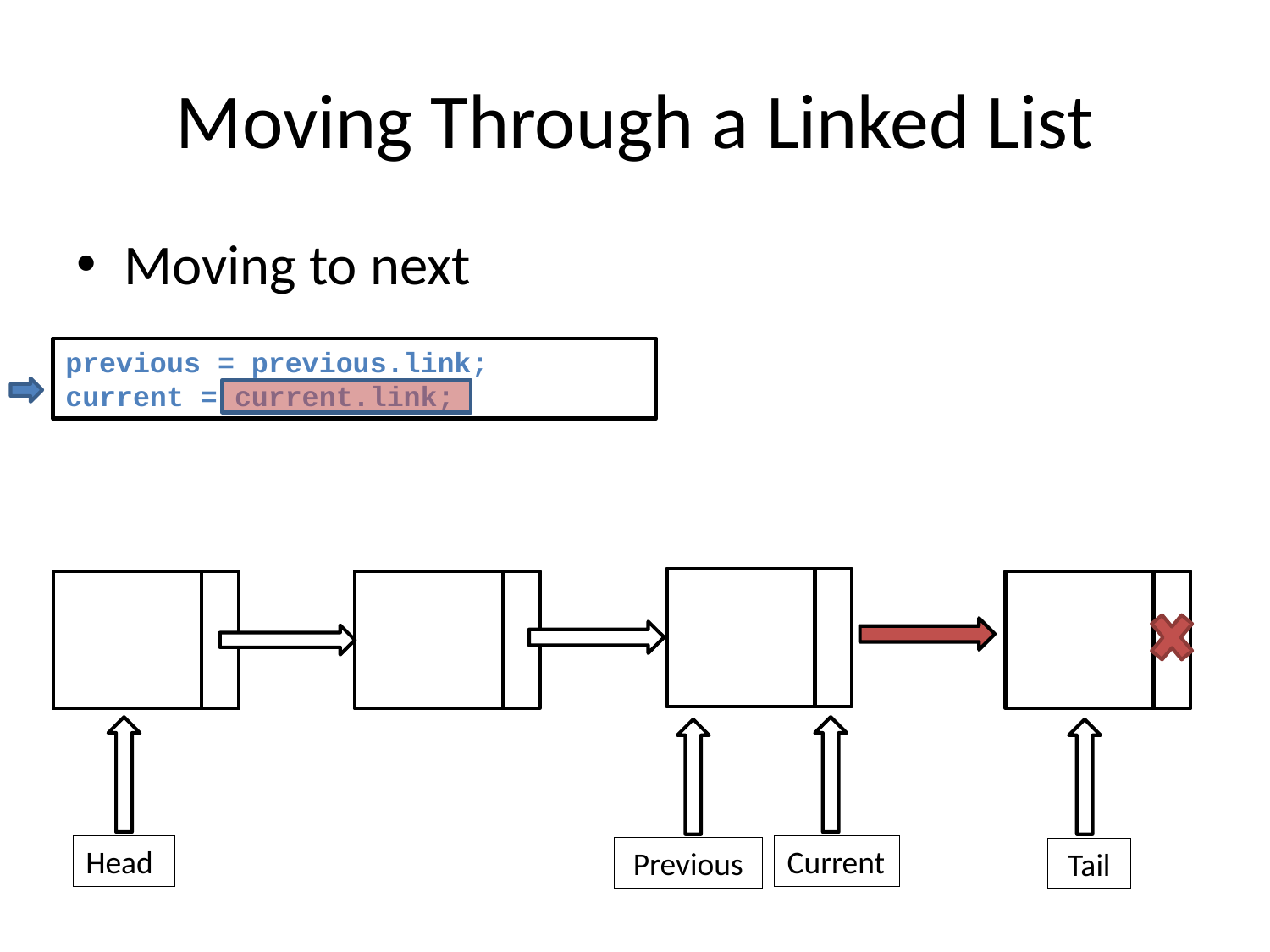

# Moving Through a Linked List
Moving to next
previous = previous.link;
current = current.link;

Head
Current
Previous
Tail